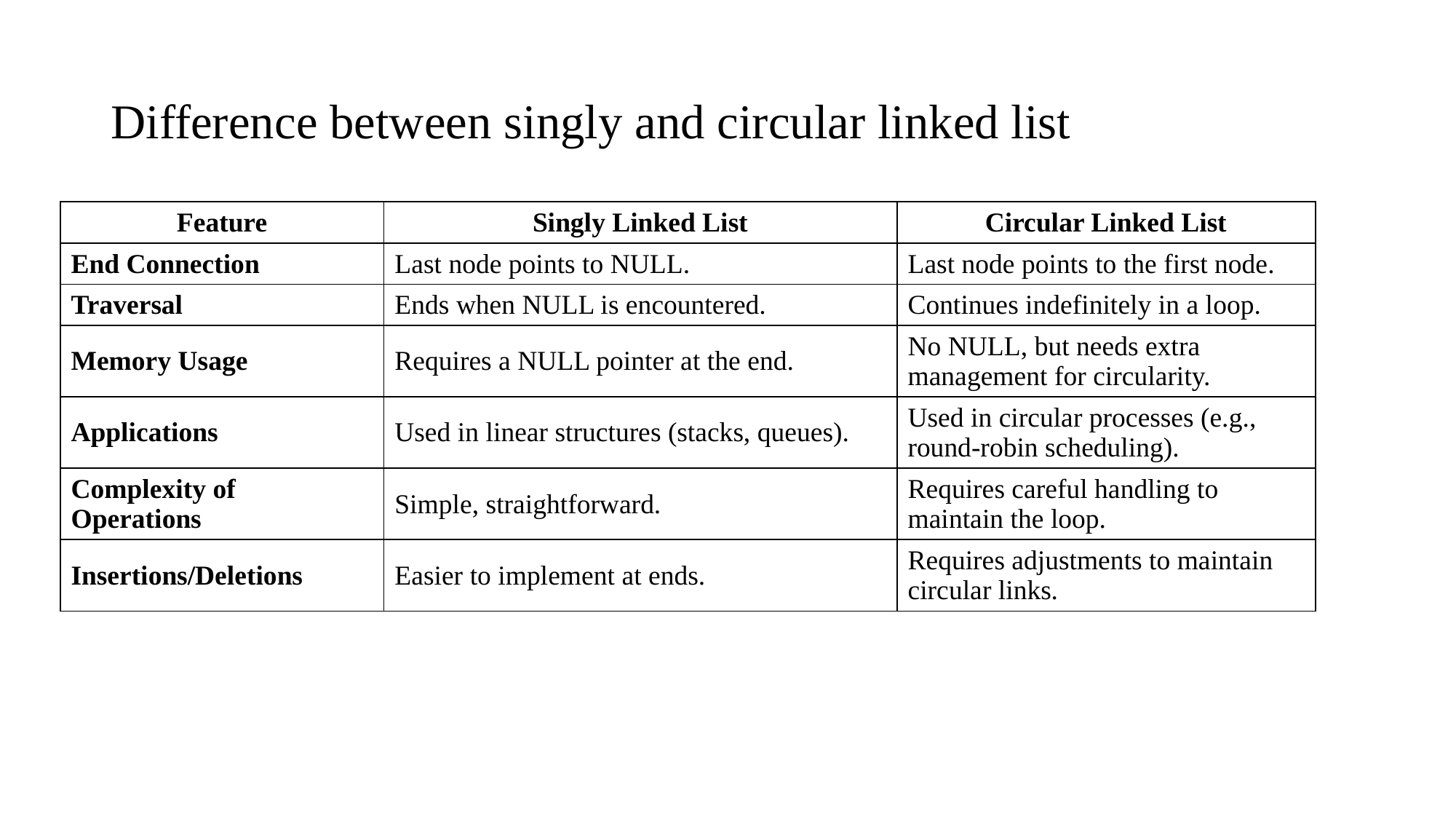

# Difference between singly and circular linked list
| Feature | Singly Linked List | Circular Linked List |
| --- | --- | --- |
| End Connection | Last node points to NULL. | Last node points to the first node. |
| Traversal | Ends when NULL is encountered. | Continues indefinitely in a loop. |
| Memory Usage | Requires a NULL pointer at the end. | No NULL, but needs extra management for circularity. |
| Applications | Used in linear structures (stacks, queues). | Used in circular processes (e.g., round-robin scheduling). |
| Complexity of Operations | Simple, straightforward. | Requires careful handling to maintain the loop. |
| Insertions/Deletions | Easier to implement at ends. | Requires adjustments to maintain circular links. |